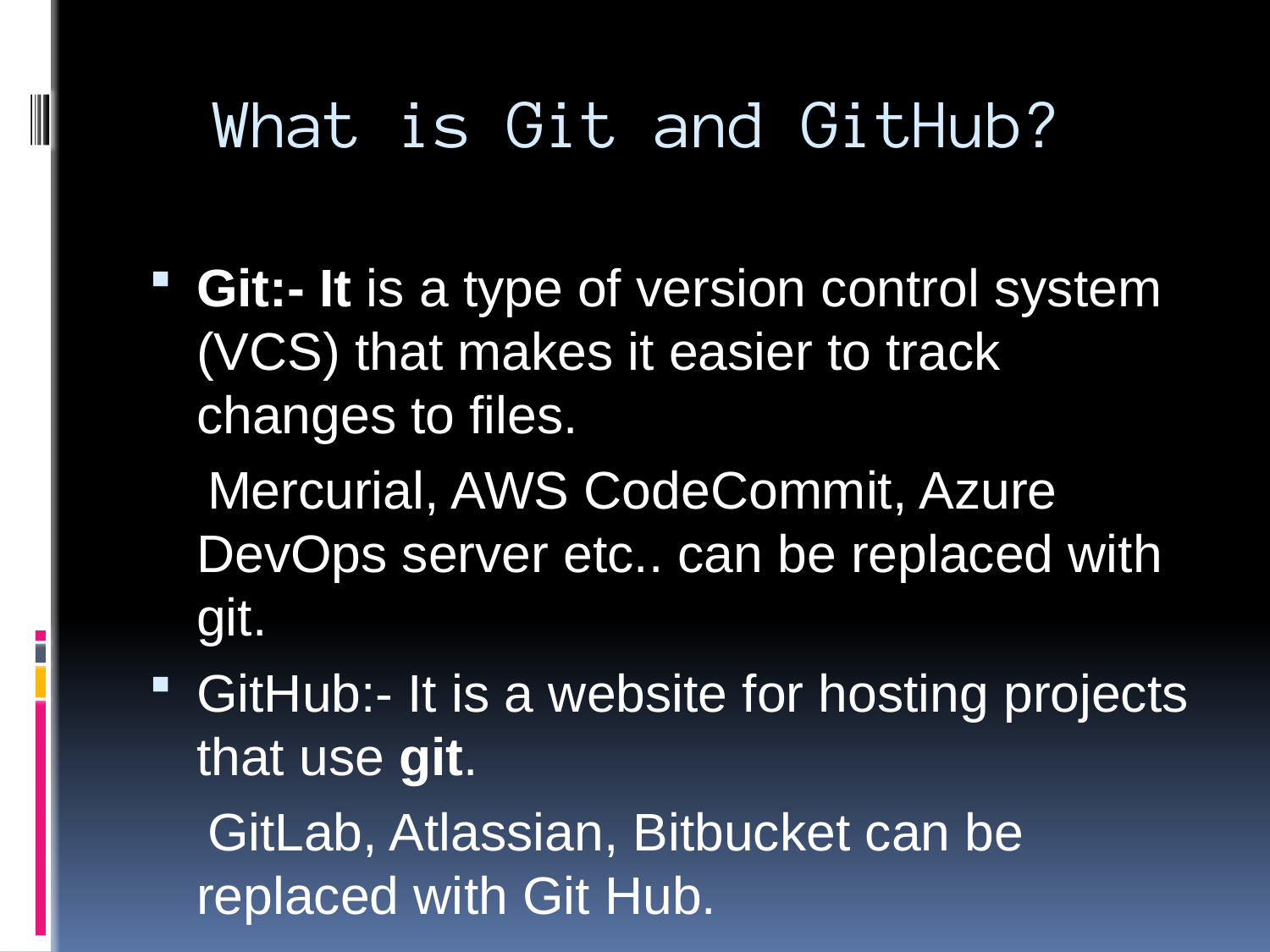

# What is Git and GitHub?
Git:- It is a type of version control system (VCS) that makes it easier to track changes to files.
    Mercurial, AWS CodeCommit, Azure DevOps server etc.. can be replaced with git.
GitHub:- It is a website for hosting projects that use git.
    GitLab, Atlassian, Bitbucket can be replaced with Git Hub.